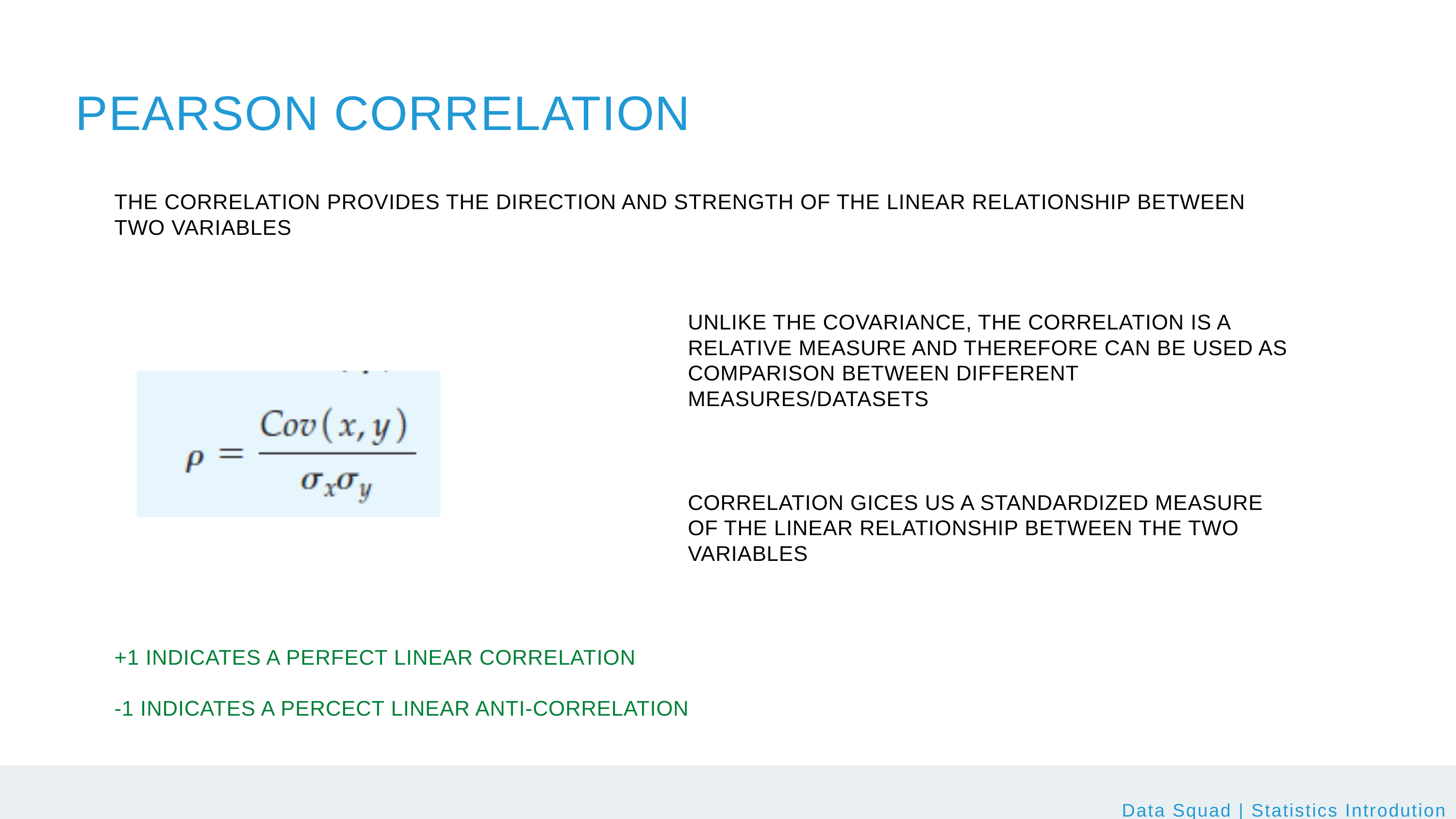

PEARSON CORRELATION
THE CORRELATION PROVIDES THE DIRECTION AND STRENGTH OF THE LINEAR RELATIONSHIP BETWEEN TWO VARIABLES
UNLIKE THE COVARIANCE, THE CORRELATION IS A RELATIVE MEASURE AND THEREFORE CAN BE USED AS COMPARISON BETWEEN DIFFERENT MEASURES/DATASETS

CORRELATION GICES US A STANDARDIZED MEASURE OF THE LINEAR RELATIONSHIP BETWEEN THE TWO VARIABLES
+1 INDICATES A PERFECT LINEAR CORRELATION

-1 INDICATES A PERCECT LINEAR ANTI-CORRELATION

Data Squad | Statistics Introdution

Data Squad | Statistics Introdution